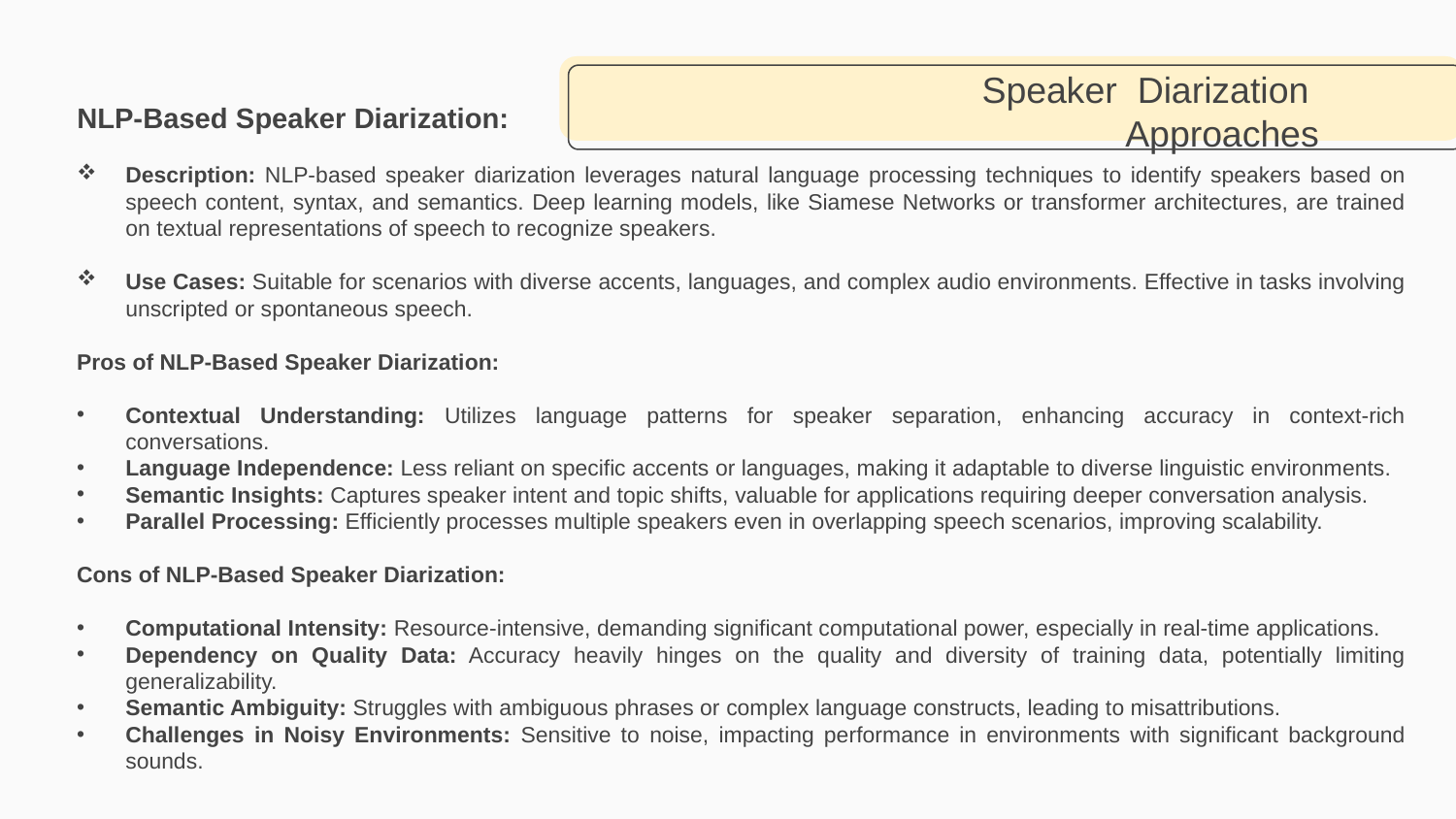

# Speaker  Diarization  Approaches
NLP-Based Speaker Diarization:

Description: NLP-based speaker diarization leverages natural language processing techniques to identify speakers based on speech content, syntax, and semantics. Deep learning models, like Siamese Networks or transformer architectures, are trained on textual representations of speech to recognize speakers.

Use Cases: Suitable for scenarios with diverse accents, languages, and complex audio environments. Effective in tasks involving unscripted or spontaneous speech.

Pros of NLP-Based Speaker Diarization:

Contextual Understanding: Utilizes language patterns for speaker separation, enhancing accuracy in context-rich conversations.
Language Independence: Less reliant on specific accents or languages, making it adaptable to diverse linguistic environments.
Semantic Insights: Captures speaker intent and topic shifts, valuable for applications requiring deeper conversation analysis.
Parallel Processing: Efficiently processes multiple speakers even in overlapping speech scenarios, improving scalability.

Cons of NLP-Based Speaker Diarization:

Computational Intensity: Resource-intensive, demanding significant computational power, especially in real-time applications.
Dependency on Quality Data: Accuracy heavily hinges on the quality and diversity of training data, potentially limiting generalizability.
Semantic Ambiguity: Struggles with ambiguous phrases or complex language constructs, leading to misattributions.
Challenges in Noisy Environments: Sensitive to noise, impacting performance in environments with significant background sounds.

.